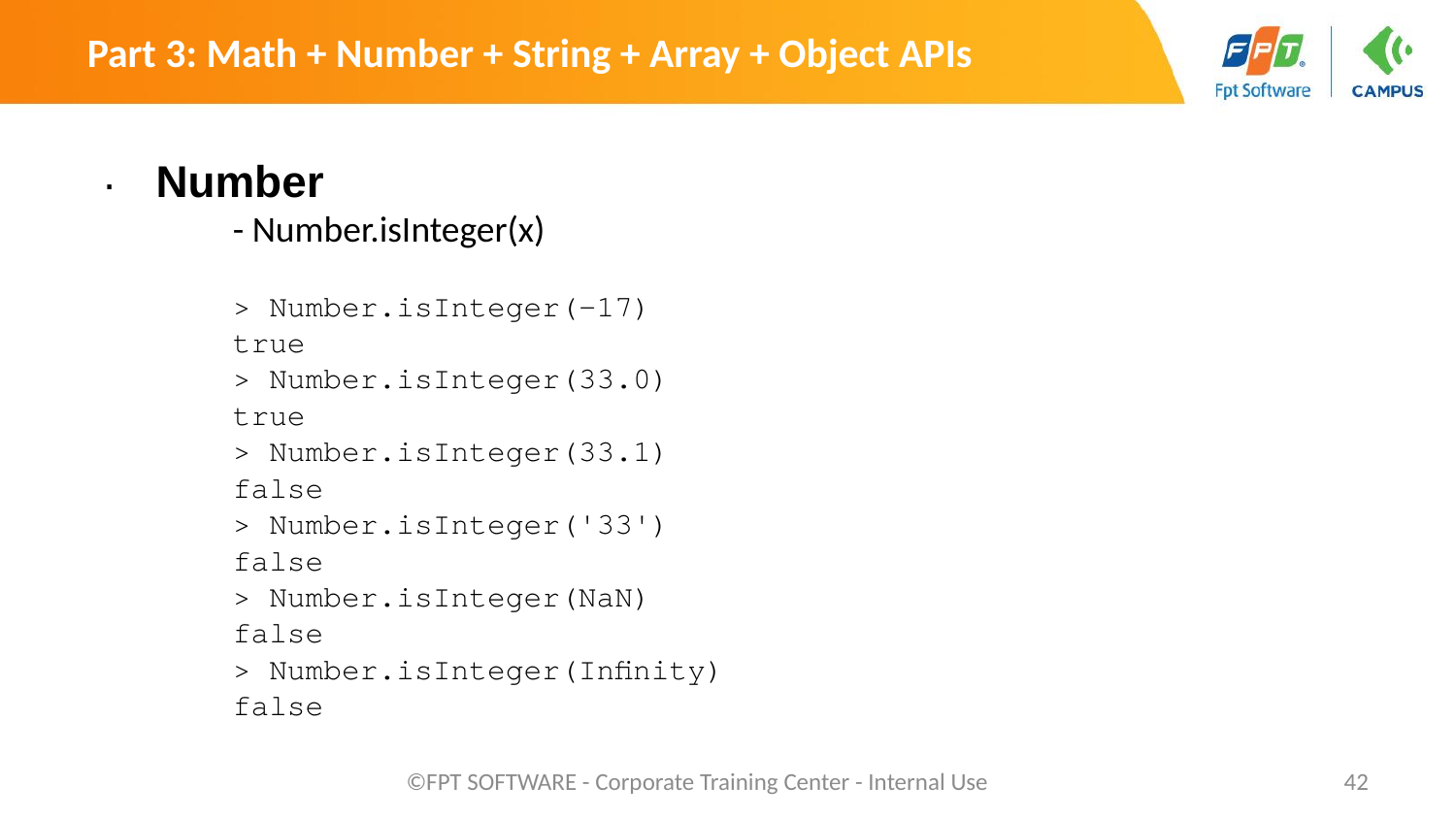

Part 3: Math + Number + String + Array + Object APIs
Number
	- Number.isInteger(x)

	> Number.isInteger(-17)
	true
	> Number.isInteger(33.0)
	true
	> Number.isInteger(33.1)
	false
	> Number.isInteger('33')
	false
	> Number.isInteger(NaN)
	false
	> Number.isInteger(Infinity)
	false

©FPT SOFTWARE - Corporate Training Center - Internal Use
42